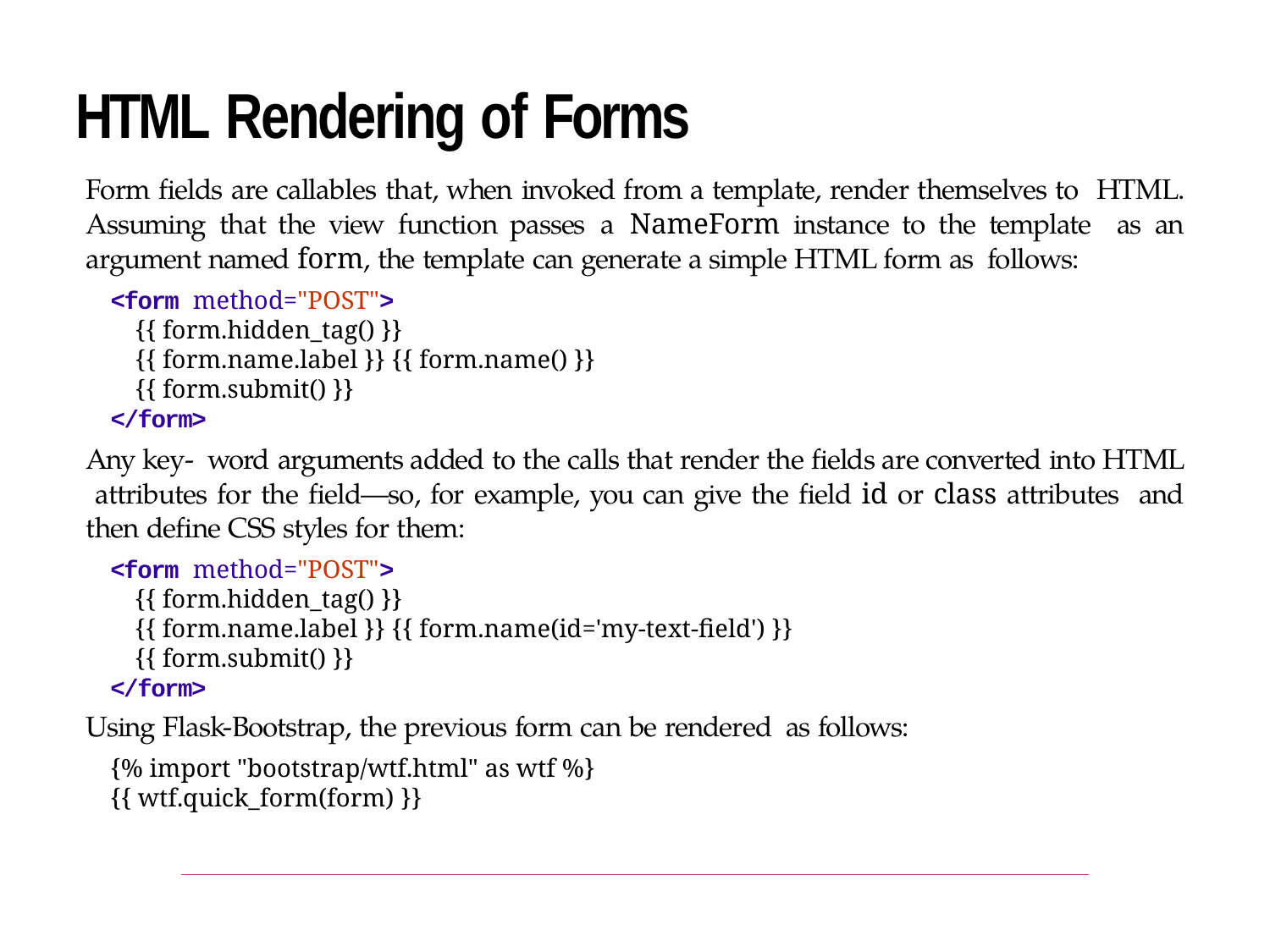

# HTML Rendering of Forms
Form fields are callables that, when invoked from a template, render themselves to  HTML. Assuming that the view function passes a NameForm instance to the template  as an argument named form, the template can generate a simple HTML form as  follows:
<form method="POST">
{{ form.hidden_tag() }}
{{ form.name.label }} {{ form.name() }}
{{ form.submit() }}
</form>
Any key‐  word arguments added to the calls that render the fields are converted into HTML  attributes for the field—so, for example, you can give the field id or class attributes  and then define CSS styles for them:
<form method="POST">
{{ form.hidden_tag() }}
{{ form.name.label }} {{ form.name(id='my-text-field') }}
{{ form.submit() }}
</form>
Using Flask-Bootstrap, the previous form can be rendered  as follows:
{% import "bootstrap/wtf.html" as wtf %}
{{ wtf.quick_form(form) }}